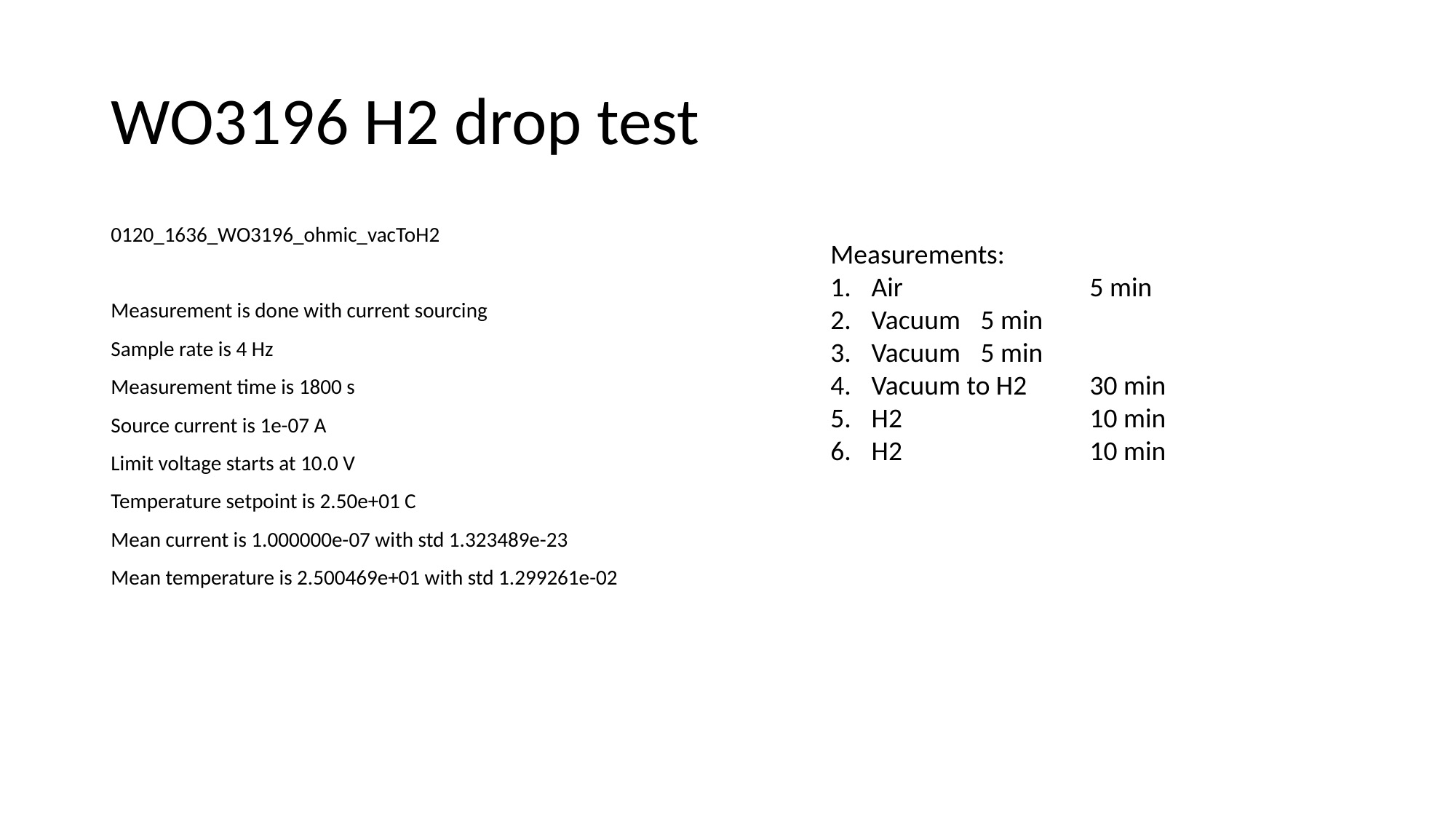

# WO3196 H2 drop test
0120_1636_WO3196_ohmic_vacToH2

Measurement is done with current sourcing
Sample rate is 4 Hz
Measurement time is 1800 s
Source current is 1e-07 A
Limit voltage starts at 10.0 V
Temperature setpoint is 2.50e+01 C
Mean current is 1.000000e-07 with std 1.323489e-23
Mean temperature is 2.500469e+01 with std 1.299261e-02

Measurements:
Air		5 min
Vacuum	5 min
Vacuum	5 min
Vacuum to H2	30 min
H2		10 min
H2		10 min